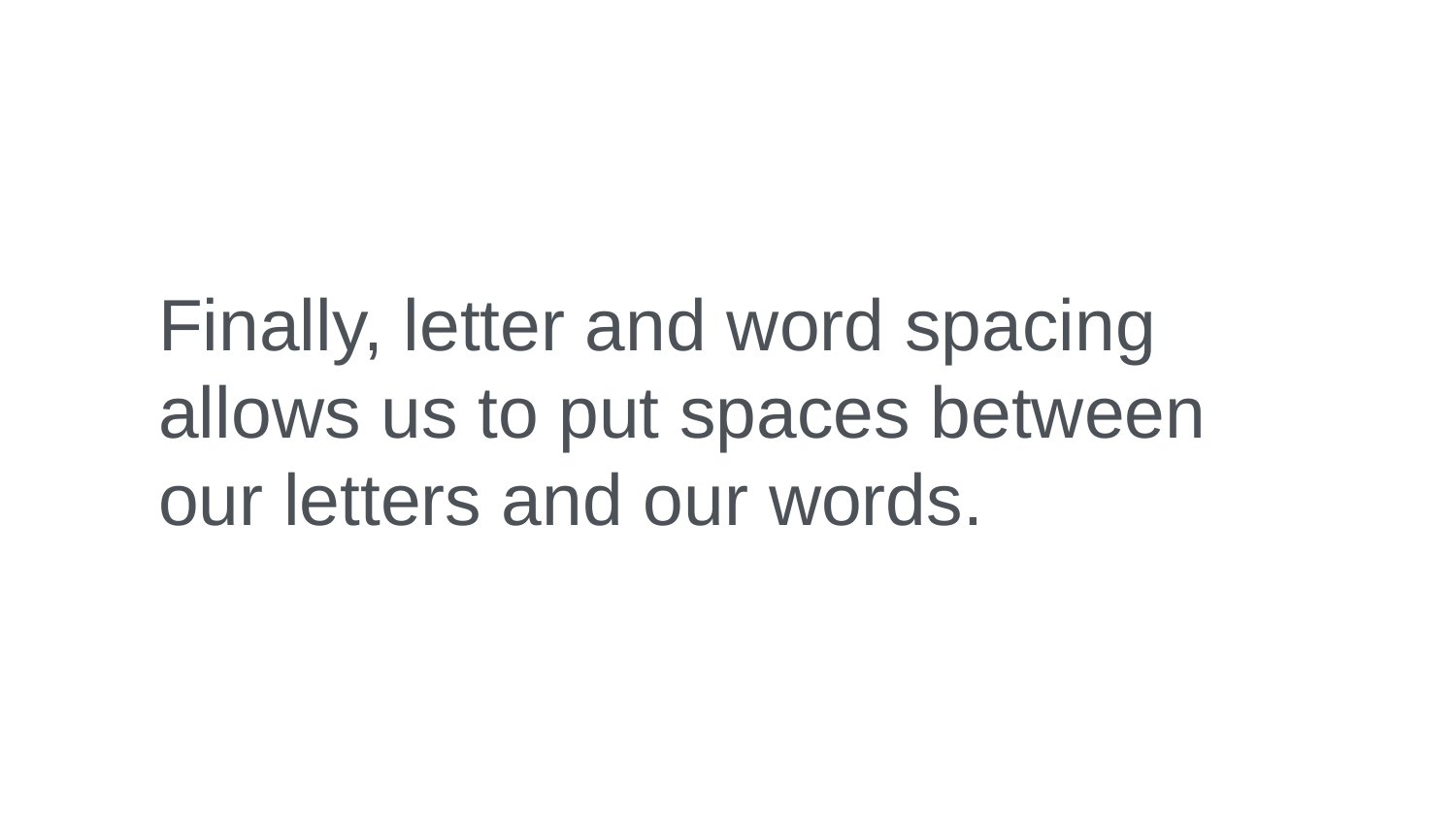

Finally, letter and word spacing allows us to put spaces between our letters and our words.